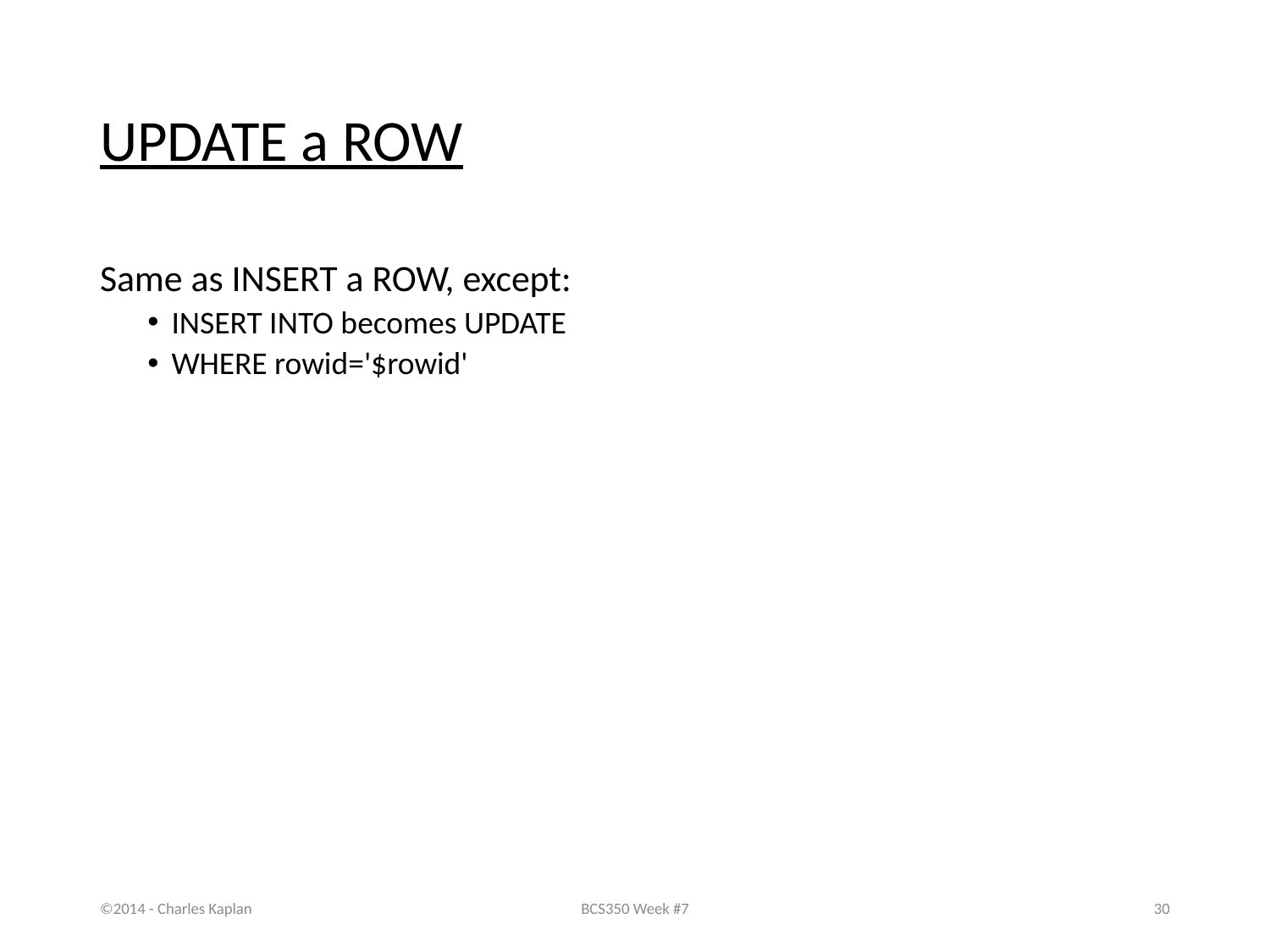

# UPDATE a ROW
Same as INSERT a ROW, except:
INSERT INTO becomes UPDATE
WHERE rowid='$rowid'
©2014 - Charles Kaplan
BCS350 Week #7
30